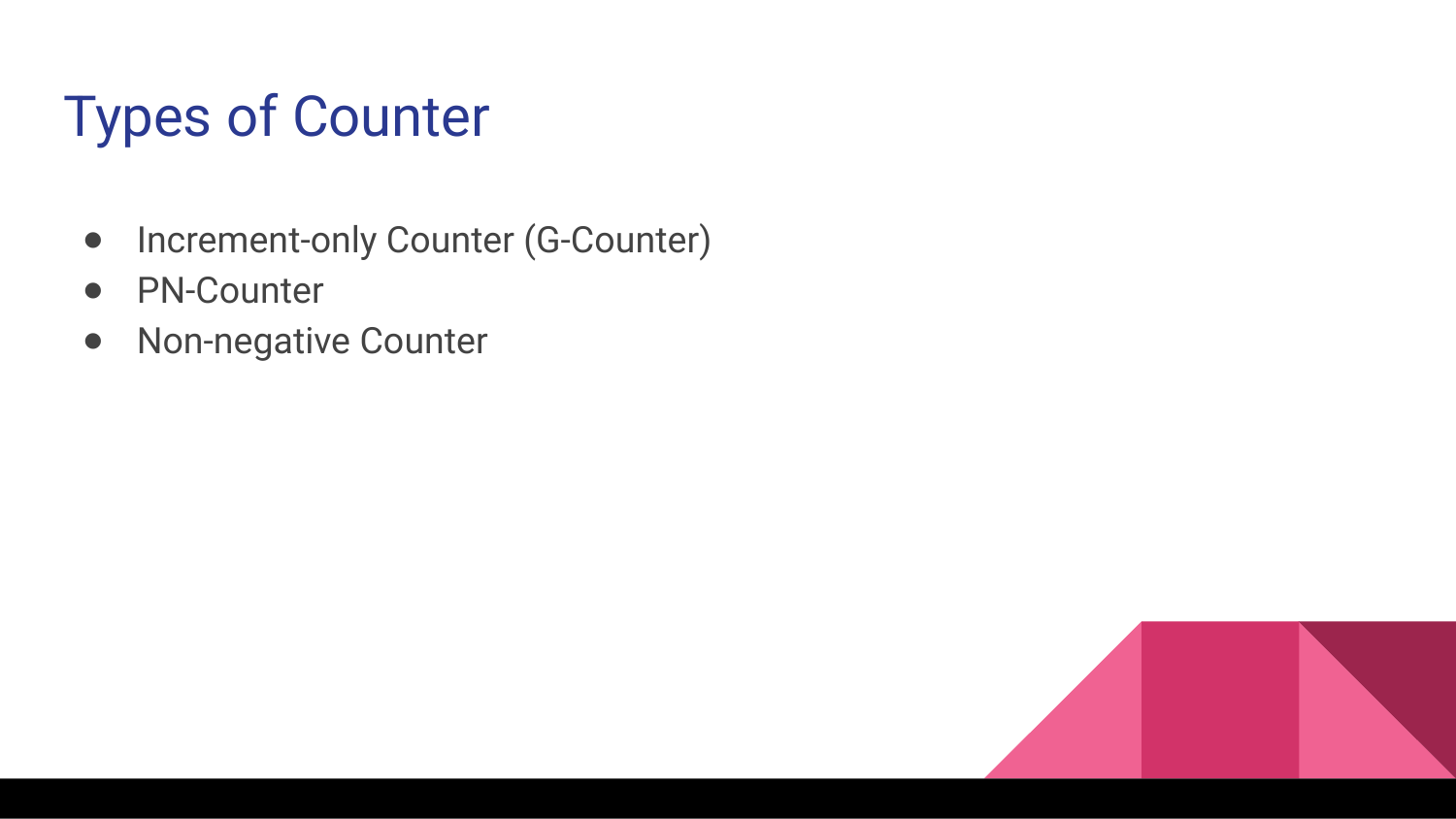

Types of Counter
Increment-only Counter (G-Counter)
PN-Counter
Non-negative Counter